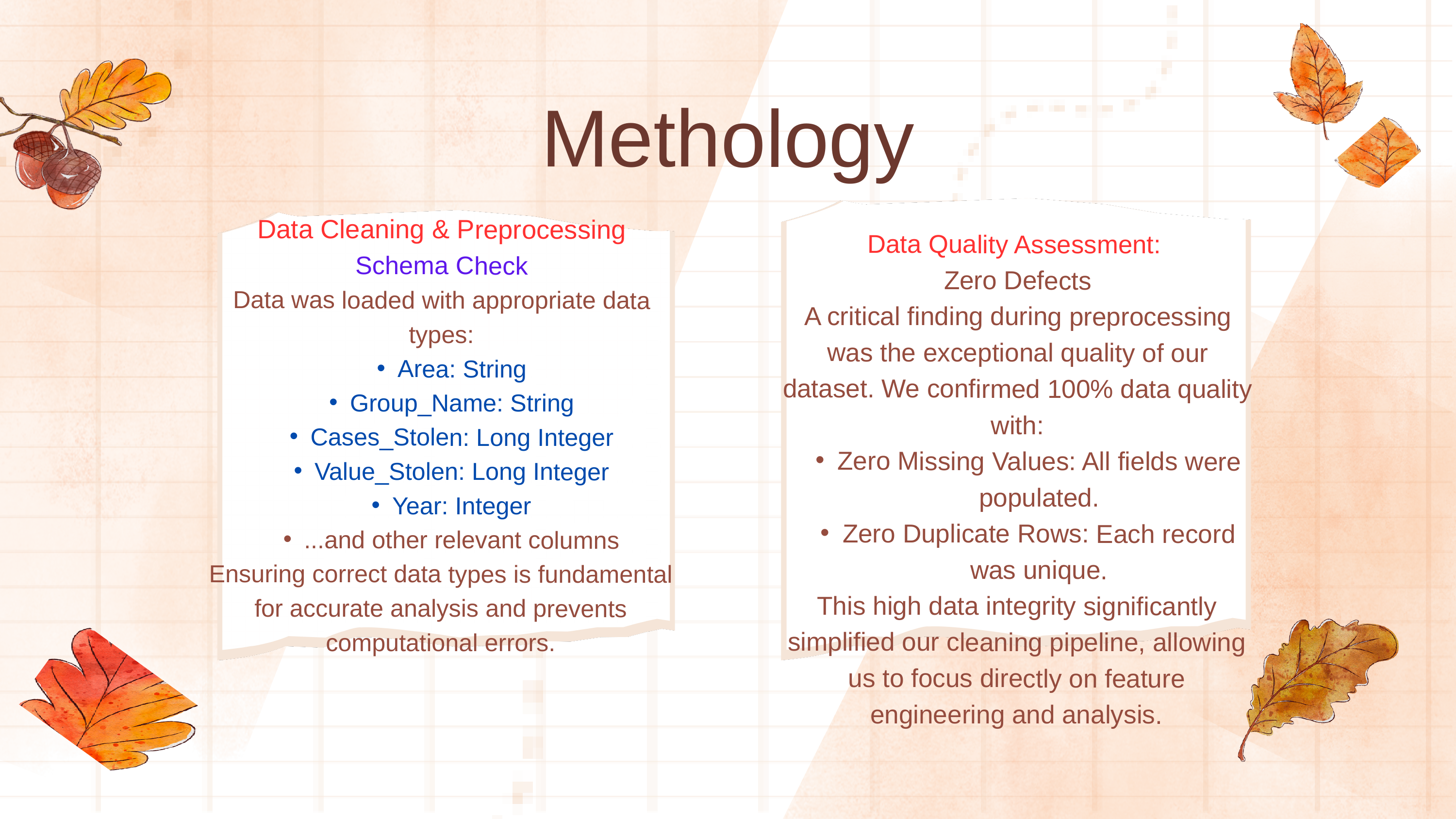

Methology

Data Cleaning & Preprocessing
Schema Check
Data was loaded with appropriate data types:
Area: String
Group_Name: String
Cases_Stolen: Long Integer
Value_Stolen: Long Integer
Year: Integer
...and other relevant columns
Ensuring correct data types is fundamental for accurate analysis and prevents computational errors.

Data Quality Assessment:
Zero Defects
A critical finding during preprocessing was the exceptional quality of our dataset. We confirmed 100% data quality with:
Zero Missing Values: All fields were populated.
Zero Duplicate Rows: Each record was unique.
This high data integrity significantly simplified our cleaning pipeline, allowing us to focus directly on feature engineering and analysis.